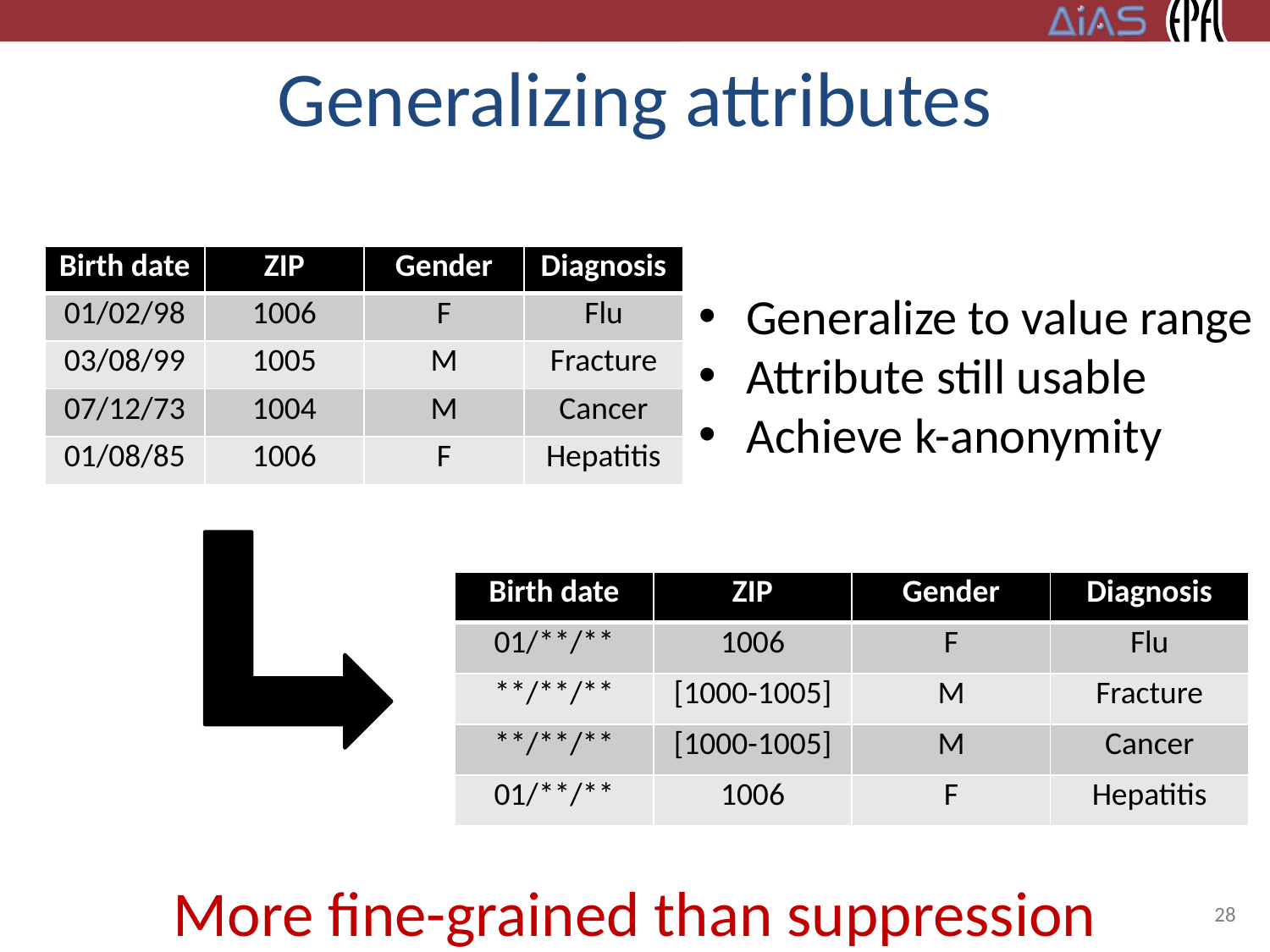

# Generalizing attributes
| Birth date | ZIP | Gender | Diagnosis |
| --- | --- | --- | --- |
| 01/02/98 | 1006 | F | Flu |
| 03/08/99 | 1005 | M | Fracture |
| 07/12/73 | 1004 | M | Cancer |
| 01/08/85 | 1006 | F | Hepatitis |
Generalize to value range
Attribute still usable
Achieve k-anonymity

| Birth date | ZIP | Gender | Diagnosis |
| --- | --- | --- | --- |
| 199\* | 1006 | F | Flu |
| 199\* | [1000-1005] | M | Fracture |
| 197\* | [1000-1005] | M | Cancer |
| 198\* | 1006 | F | Hepatitis |
| Birth date | ZIP | Gender | Diagnosis |
| --- | --- | --- | --- |
| 01/\*\*/\*\* | 1006 | F | Flu |
| \*\*/\*\*/\*\* | [1000-1005] | M | Fracture |
| \*\*/\*\*/\*\* | [1000-1005] | M | Cancer |
| 01/\*\*/\*\* | 1006 | F | Hepatitis |
More fine-grained than suppression
28